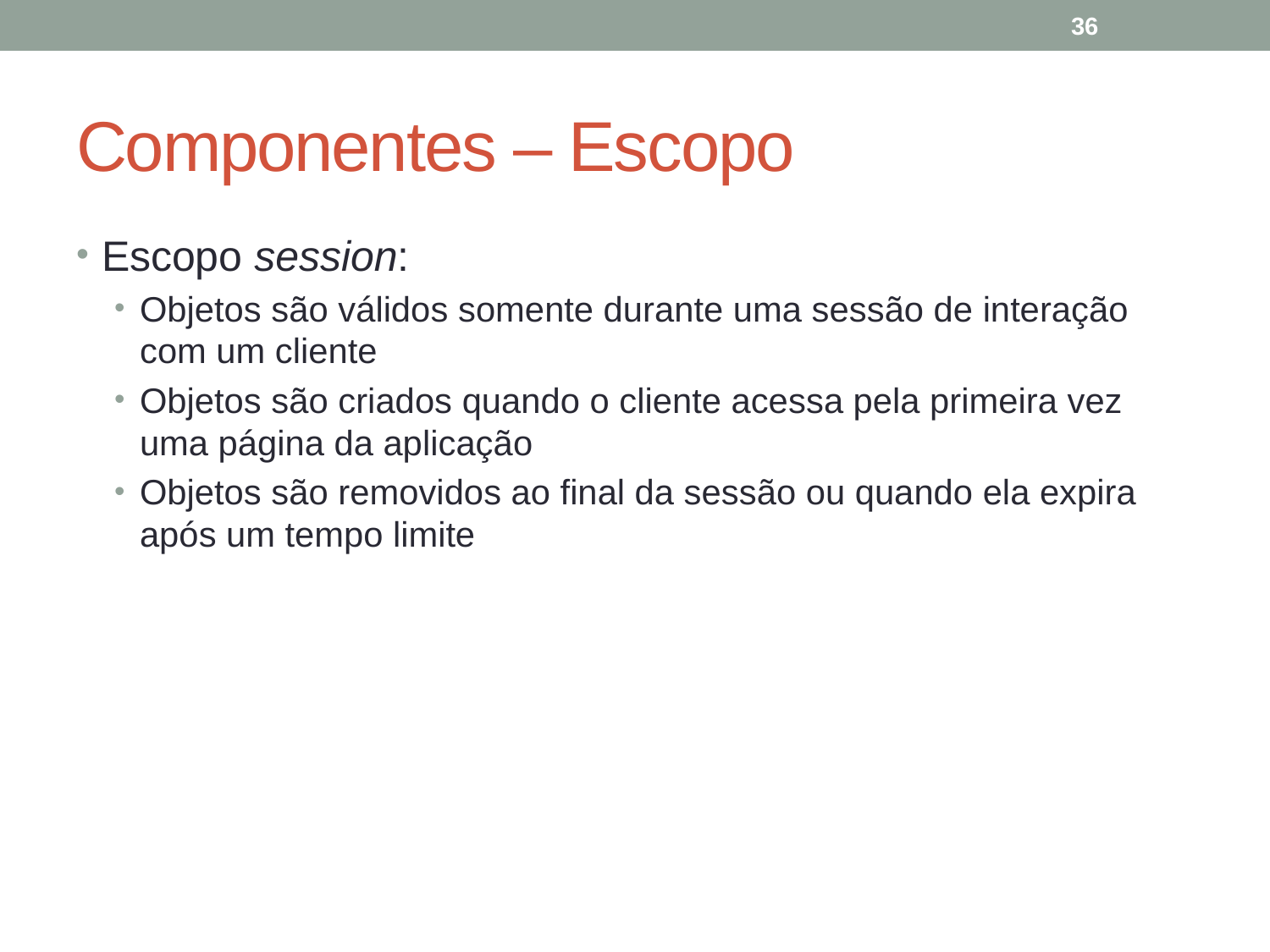

36
# Componentes – Escopo
Escopo session:
Objetos são válidos somente durante uma sessão de interação com um cliente
Objetos são criados quando o cliente acessa pela primeira vez uma página da aplicação
Objetos são removidos ao final da sessão ou quando ela expira após um tempo limite